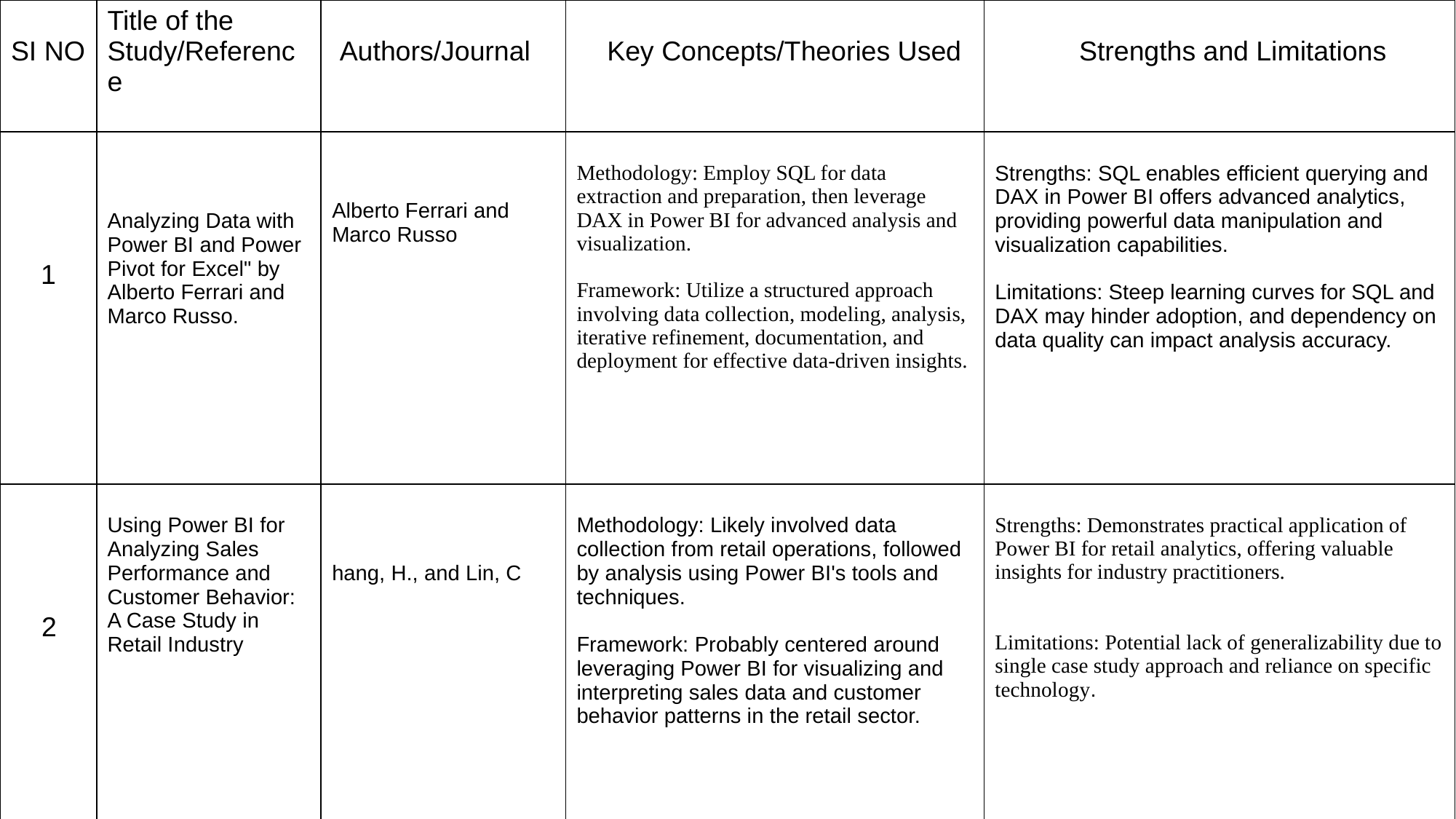

| SI NO | Title of the Study/Reference | Authors/Journal | Key Concepts/Theories Used | Strengths and Limitations |
| --- | --- | --- | --- | --- |
| 1 | Analyzing Data with Power BI and Power Pivot for Excel" by Alberto Ferrari and Marco Russo. | Alberto Ferrari and Marco Russo | Methodology: Employ SQL for data extraction and preparation, then leverage DAX in Power BI for advanced analysis and visualization. Framework: Utilize a structured approach involving data collection, modeling, analysis, iterative refinement, documentation, and deployment for effective data-driven insights. | Strengths: SQL enables efficient querying and DAX in Power BI offers advanced analytics, providing powerful data manipulation and visualization capabilities. Limitations: Steep learning curves for SQL and DAX may hinder adoption, and dependency on data quality can impact analysis accuracy. |
| 2 | Using Power BI for Analyzing Sales Performance and Customer Behavior: A Case Study in Retail Industry | hang, H., and Lin, C | Methodology: Likely involved data collection from retail operations, followed by analysis using Power BI's tools and techniques. Framework: Probably centered around leveraging Power BI for visualizing and interpreting sales data and customer behavior patterns in the retail sector. | Strengths: Demonstrates practical application of Power BI for retail analytics, offering valuable insights for industry practitioners. Limitations: Potential lack of generalizability due to single case study approach and reliance on specific technology. |